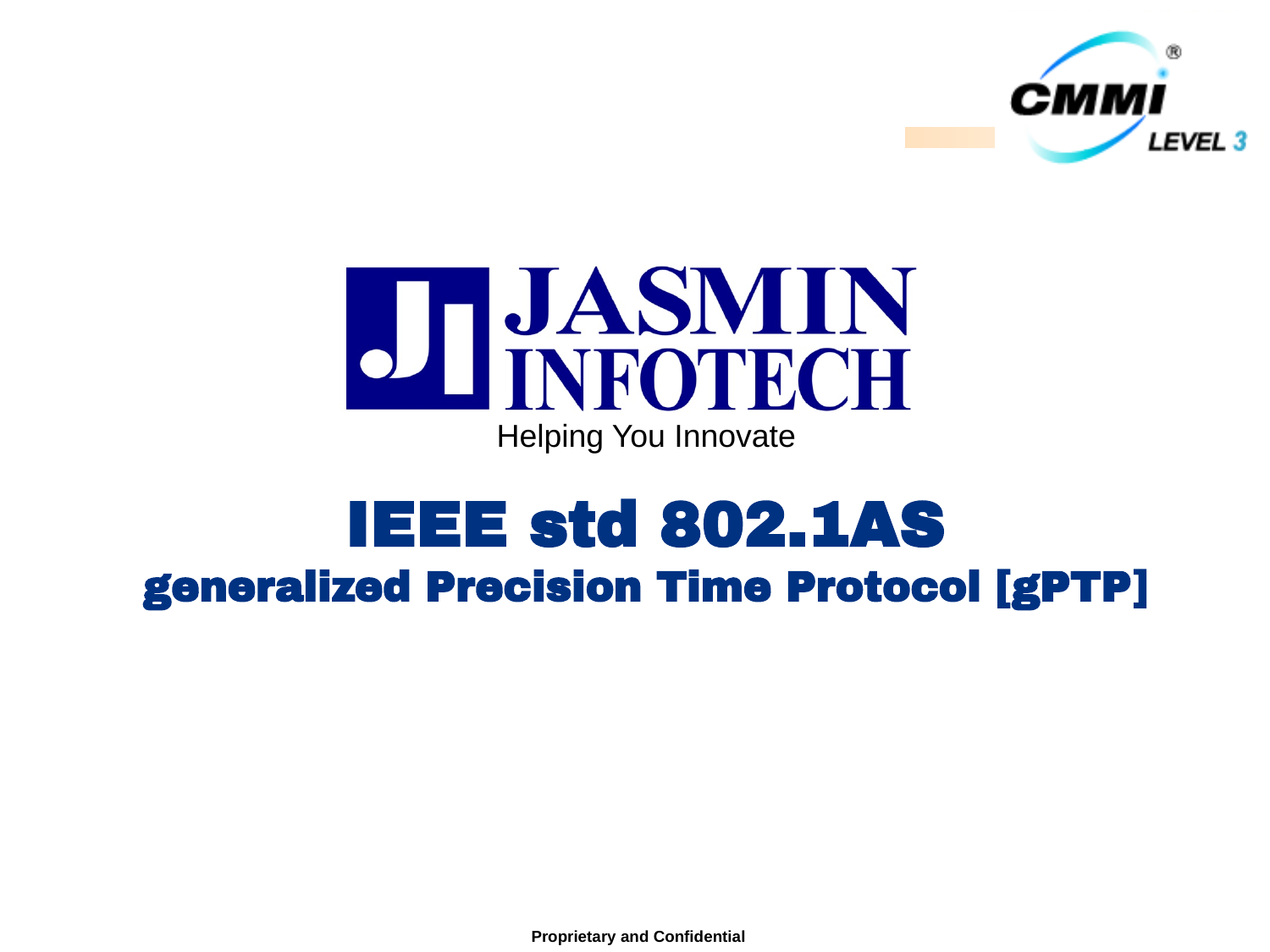

# IEEE std 802.1AS generalized Precision Time Protocol [gPTP]